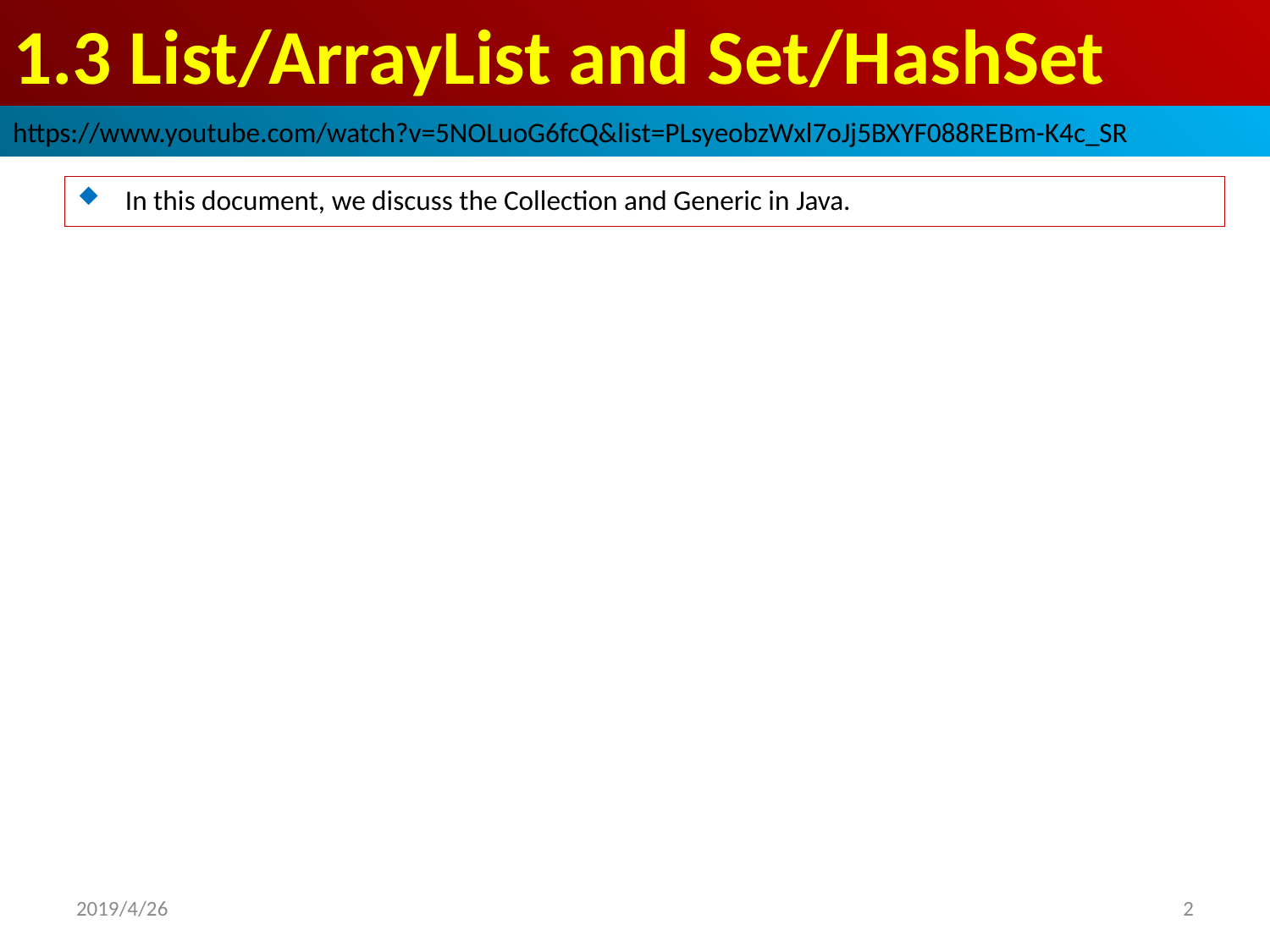

# 1.3 List/ArrayList and Set/HashSet
https://www.youtube.com/watch?v=5NOLuoG6fcQ&list=PLsyeobzWxl7oJj5BXYF088REBm-K4c_SR
In this document, we discuss the Collection and Generic in Java.
2019/4/26
2